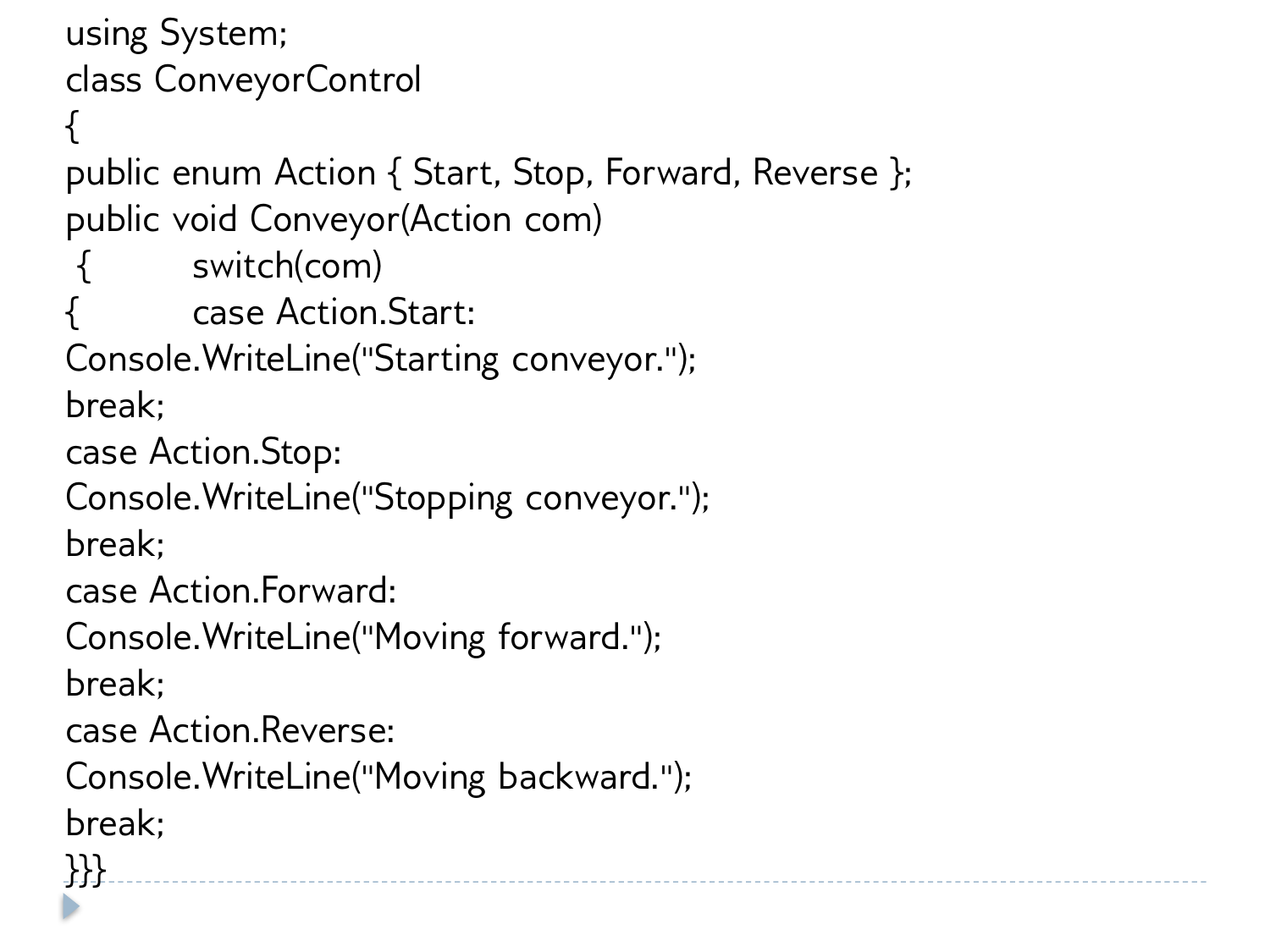

using System;
class ConveyorControl
{
public enum Action { Start, Stop, Forward, Reverse };
public void Conveyor(Action com)
 {	switch(com)
{	case Action.Start:
Console.WriteLine("Starting conveyor.");
break;
case Action.Stop:
Console.WriteLine("Stopping conveyor.");
break;
case Action.Forward:
Console.WriteLine("Moving forward.");
break;
case Action.Reverse:
Console.WriteLine("Moving backward.");
break;
}}}